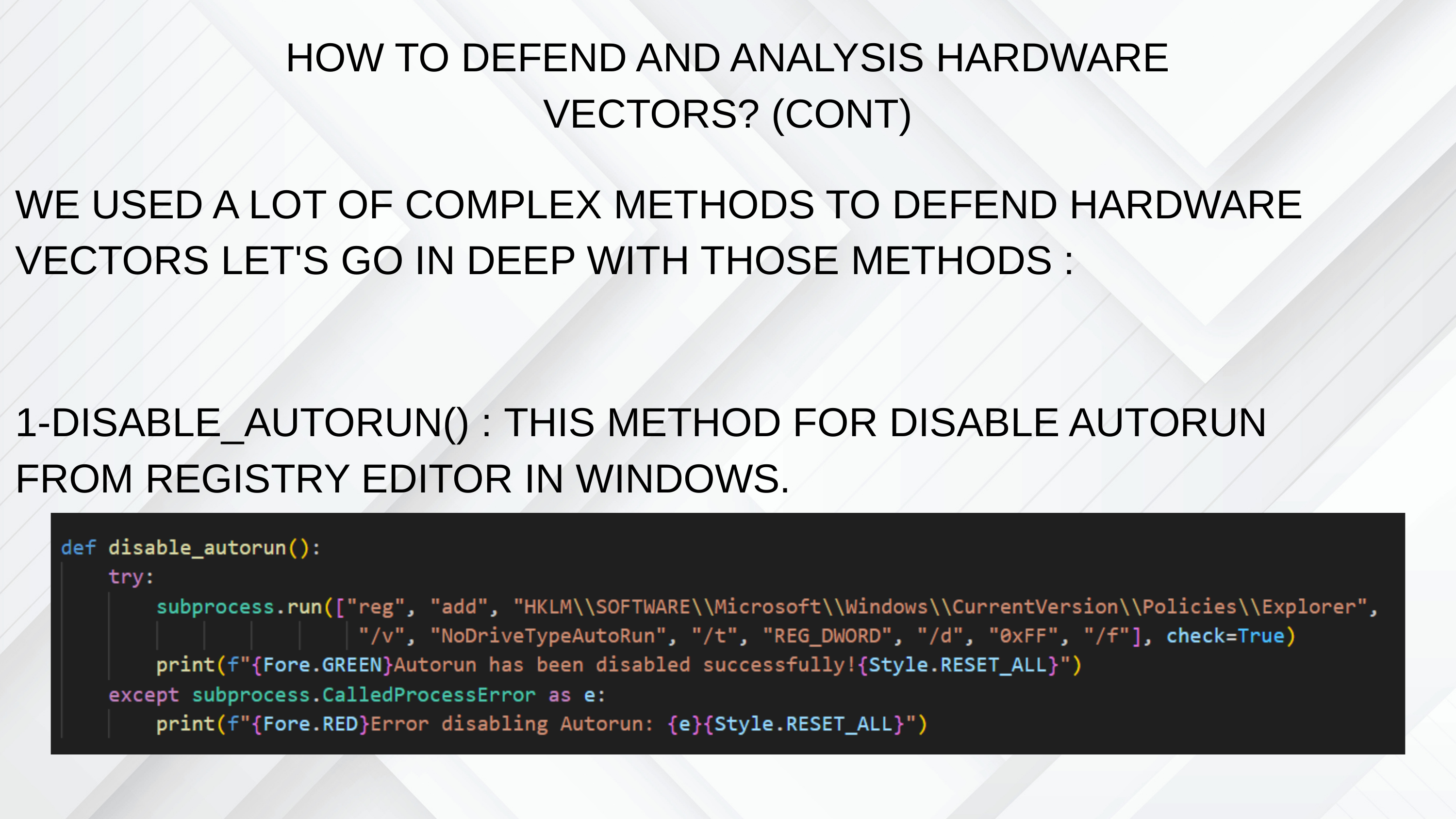

HOW TO DEFEND AND ANALYSIS HARDWARE VECTORS? (CONT)
WE USED A LOT OF COMPLEX METHODS TO DEFEND HARDWARE VECTORS LET'S GO IN DEEP WITH THOSE METHODS :
1-DISABLE_AUTORUN() : THIS METHOD FOR DISABLE AUTORUN FROM REGISTRY EDITOR IN WINDOWS.